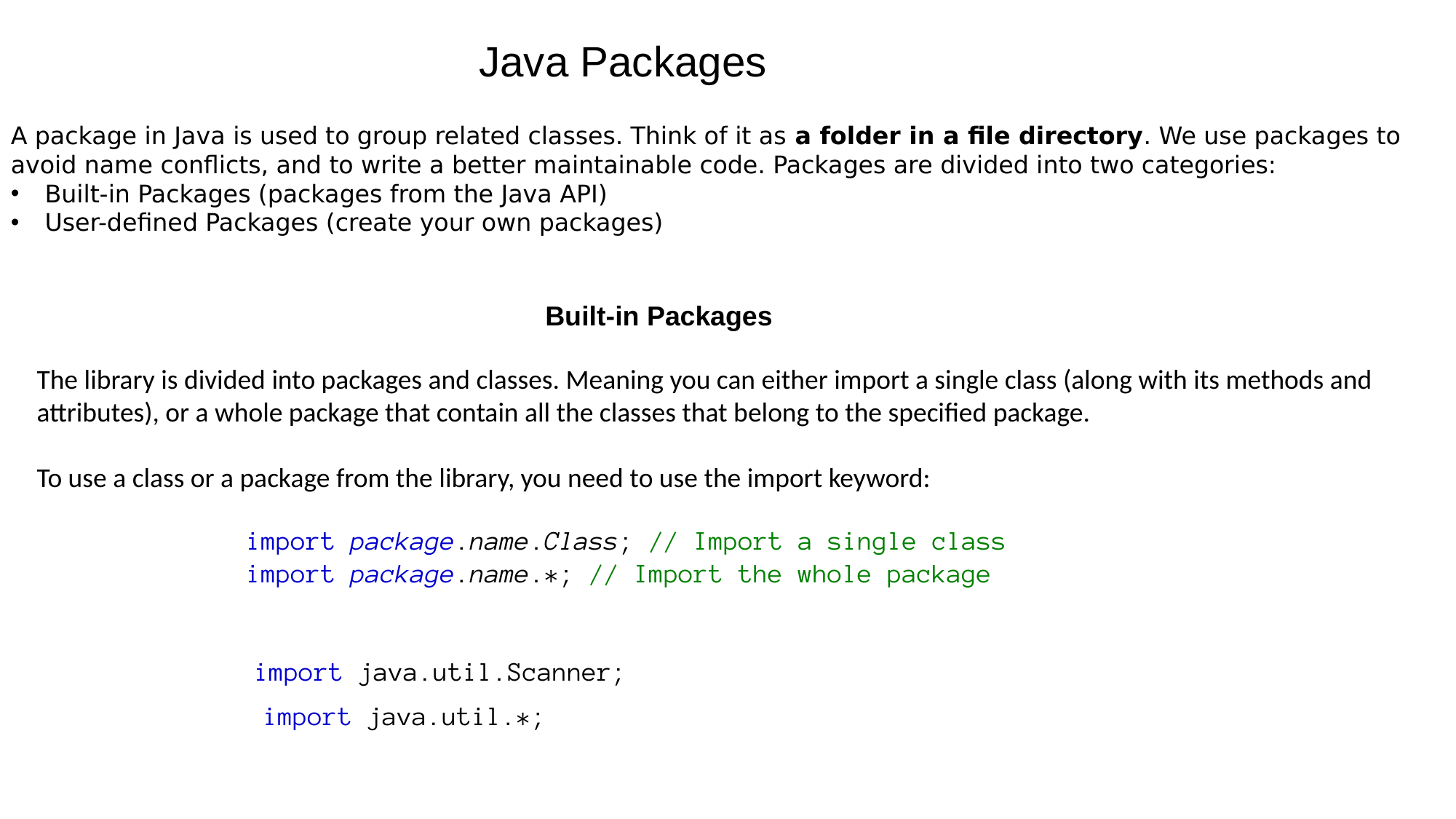

Java Packages
A package in Java is used to group related classes. Think of it as a folder in a file directory. We use packages to avoid name conflicts, and to write a better maintainable code. Packages are divided into two categories:
Built-in Packages (packages from the Java API)
User-defined Packages (create your own packages)

Built-in Packages
The library is divided into packages and classes. Meaning you can either import a single class (along with its methods and attributes), or a whole package that contain all the classes that belong to the specified package.

To use a class or a package from the library, you need to use the import keyword:
import package.name.Class; // Import a single class 
import package.name.*; // Import the whole package
import java.util.Scanner;
import java.util.*;